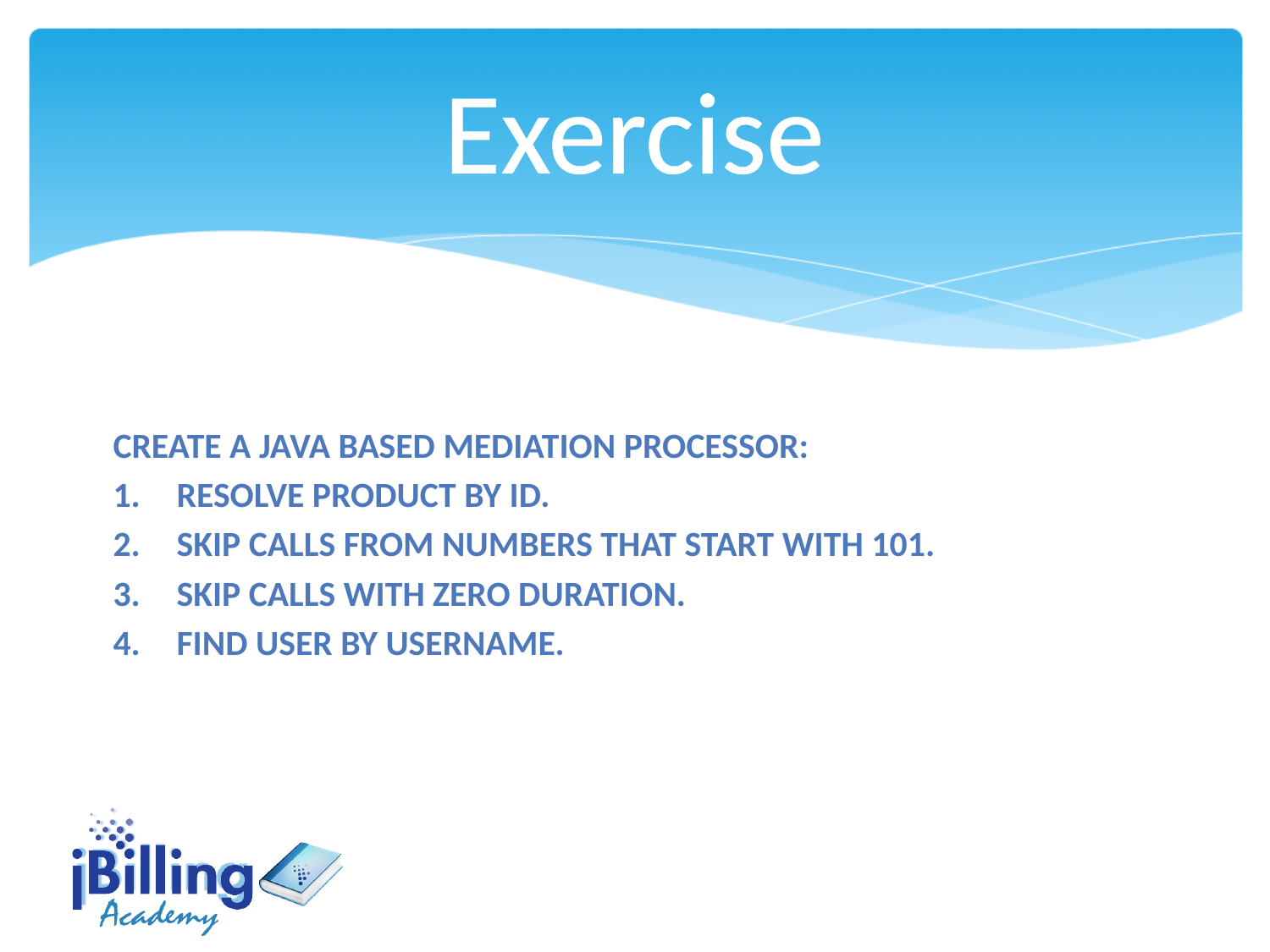

Exercise
Create a Java Based mediation processor:
Resolve product by id.
Skip calls from numbers that start with 101.
Skip calls with zero duration.
Find user by username.